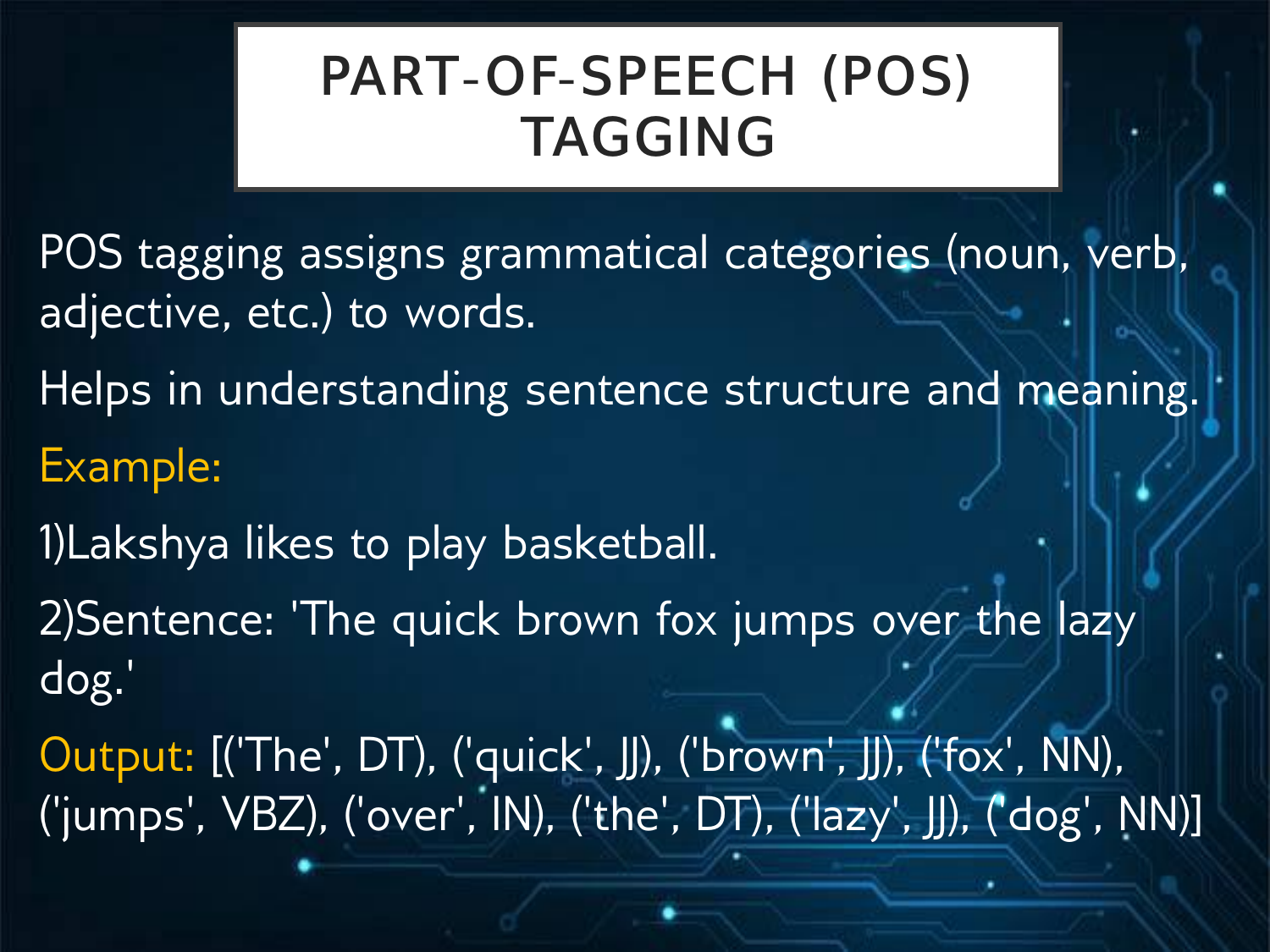

# Part-of-Speech (POS) Tagging
POS tagging assigns grammatical categories (noun, verb, adjective, etc.) to words.
Helps in understanding sentence structure and meaning.
Example:
1)Lakshya likes to play basketball.
2)Sentence: 'The quick brown fox jumps over the lazy dog.'
Output: [('The', DT), ('quick', JJ), ('brown', JJ), ('fox', NN), ('jumps', VBZ), ('over', IN), ('the', DT), ('lazy', JJ), ('dog', NN)]